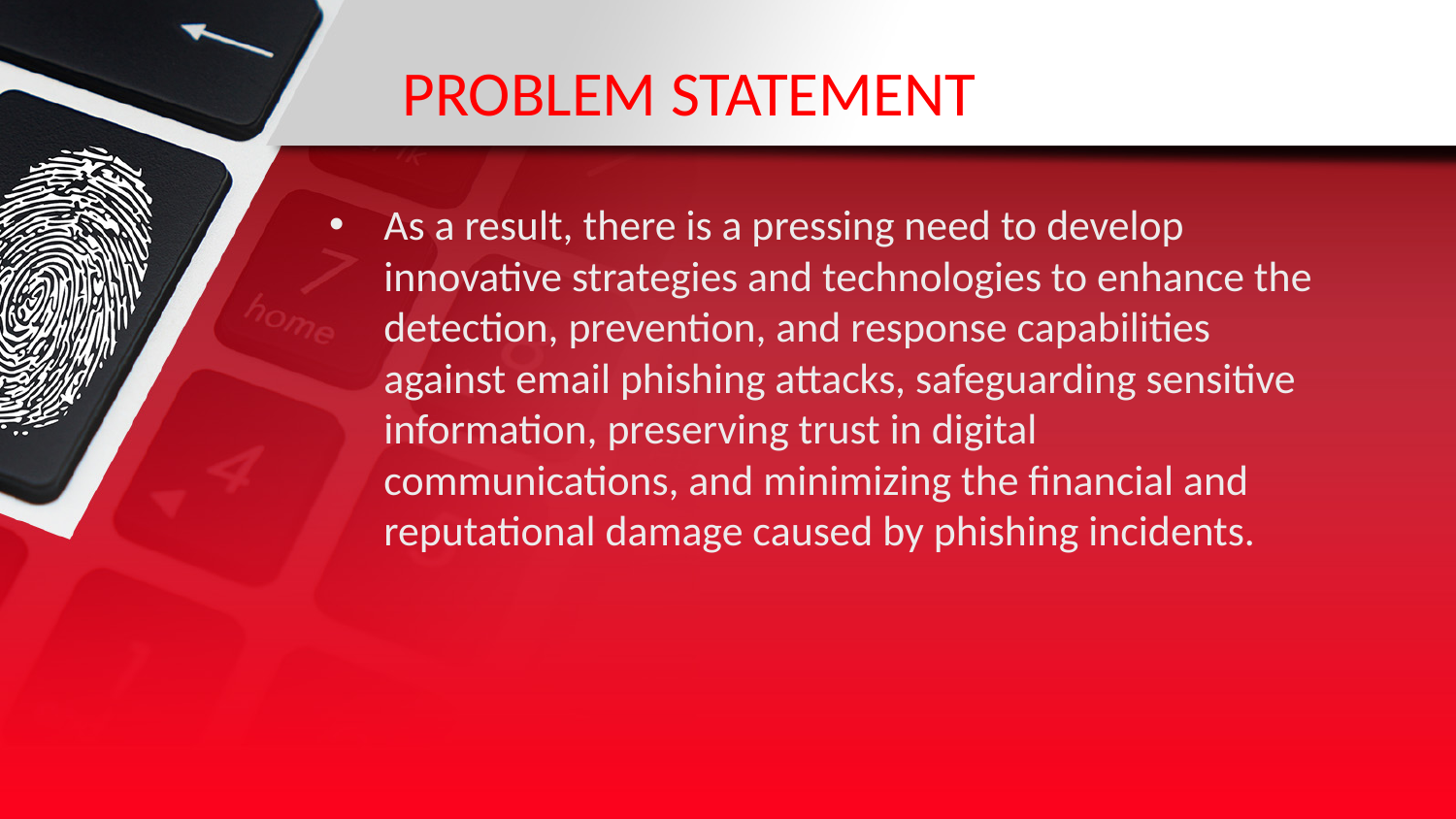

# PROBLEM STATEMENT
As a result, there is a pressing need to develop innovative strategies and technologies to enhance the detection, prevention, and response capabilities against email phishing attacks, safeguarding sensitive information, preserving trust in digital communications, and minimizing the financial and reputational damage caused by phishing incidents.